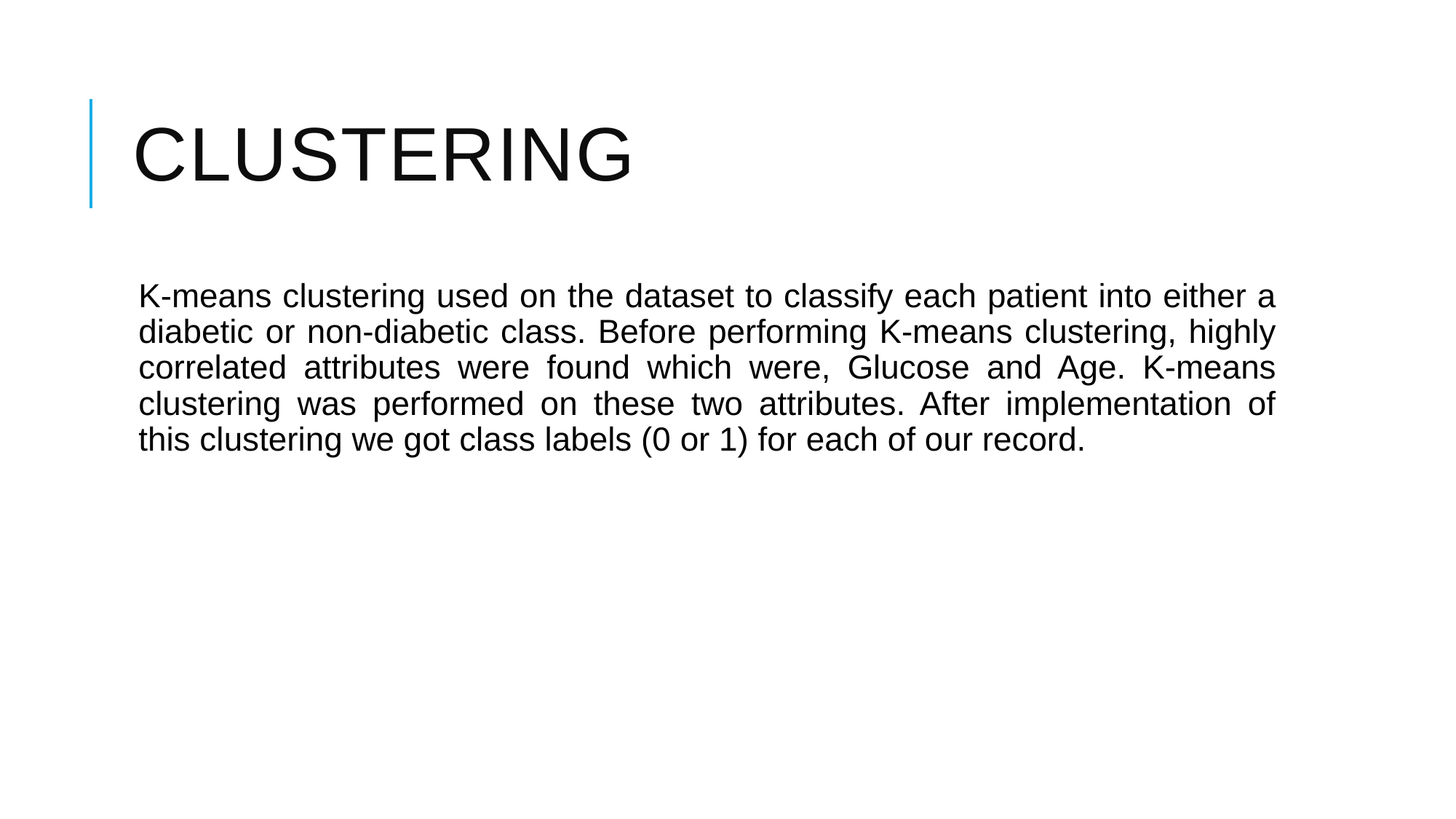

# Clustering
K-means clustering used on the dataset to classify each patient into either a diabetic or non-diabetic class. Before performing K-means clustering, highly correlated attributes were found which were, Glucose and Age. K-means clustering was performed on these two attributes. After implementation of this clustering we got class labels (0 or 1) for each of our record.